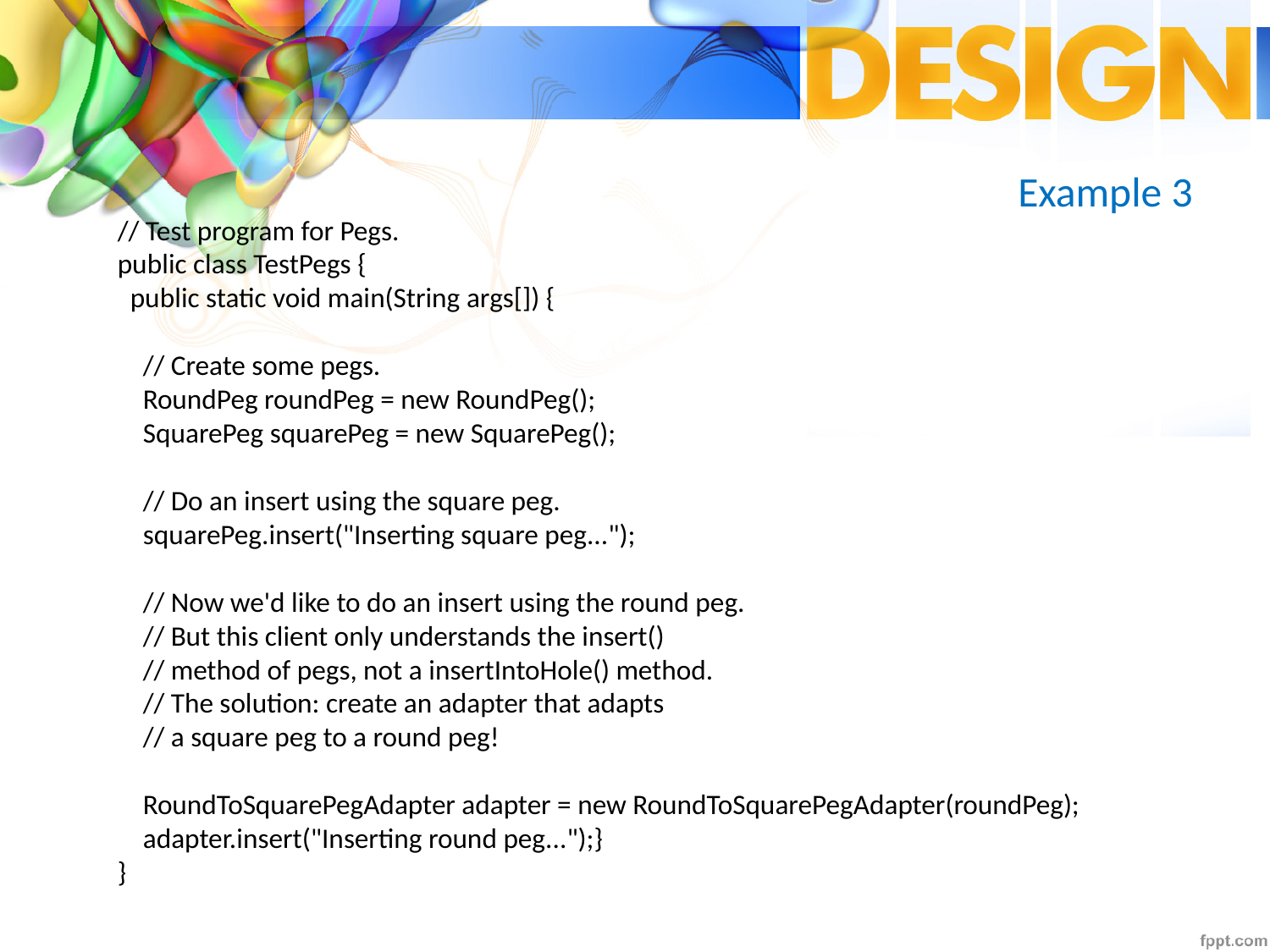

# Example 3

// Test program for Pegs.
public class TestPegs {
  public static void main(String args[]) {

    // Create some pegs.
    RoundPeg roundPeg = new RoundPeg();
    SquarePeg squarePeg = new SquarePeg();

    // Do an insert using the square peg.
    squarePeg.insert("Inserting square peg...");

    // Now we'd like to do an insert using the round peg.
    // But this client only understands the insert()
    // method of pegs, not a insertIntoHole() method.
    // The solution: create an adapter that adapts
    // a square peg to a round peg!

    RoundToSquarePegAdapter adapter = new RoundToSquarePegAdapter(roundPeg);
    adapter.insert("Inserting round peg...");}
}